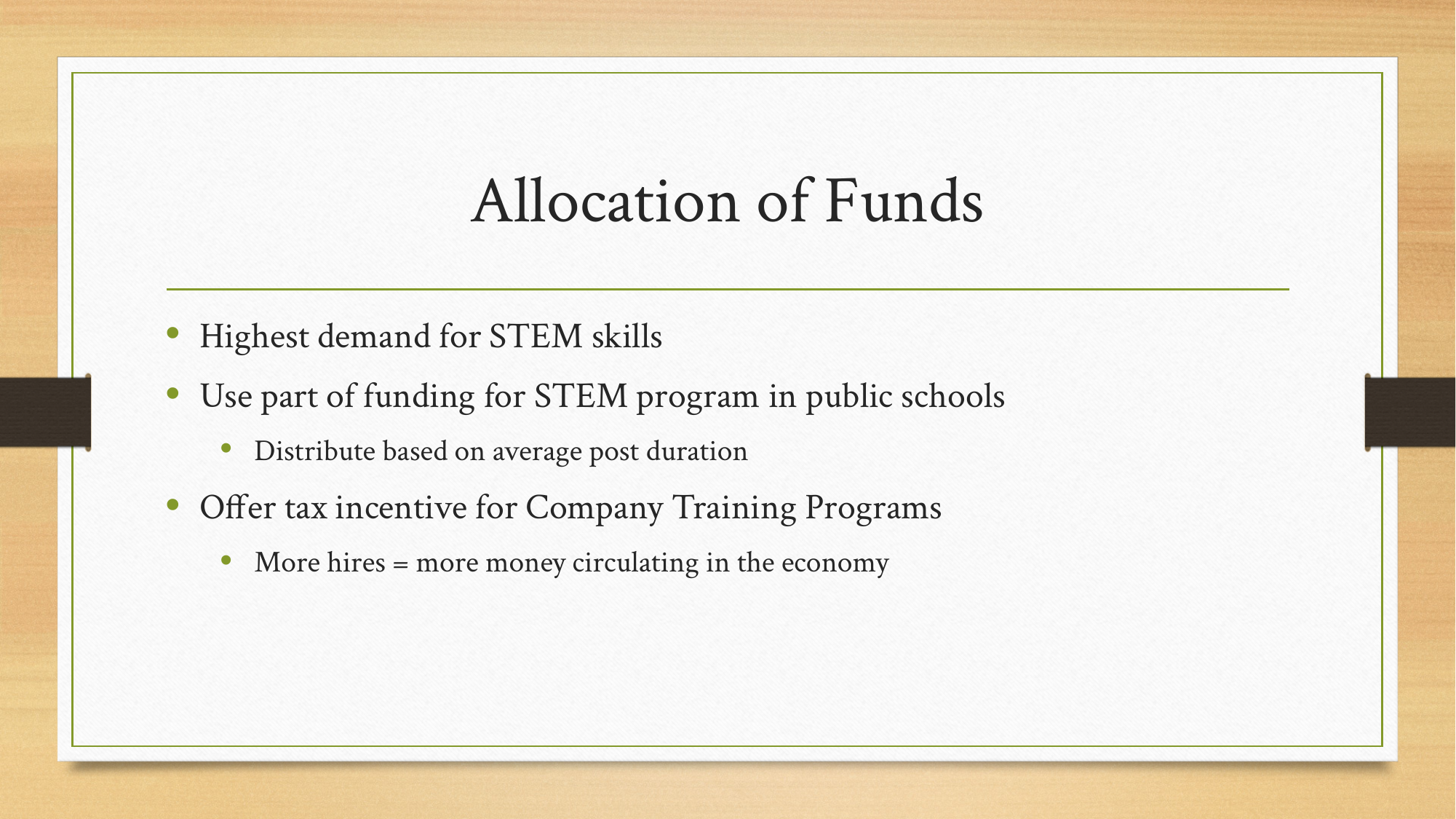

# Allocation of Funds
Highest demand for STEM skills
Use part of funding for STEM program in public schools
Distribute based on average post duration
Offer tax incentive for Company Training Programs
More hires = more money circulating in the economy